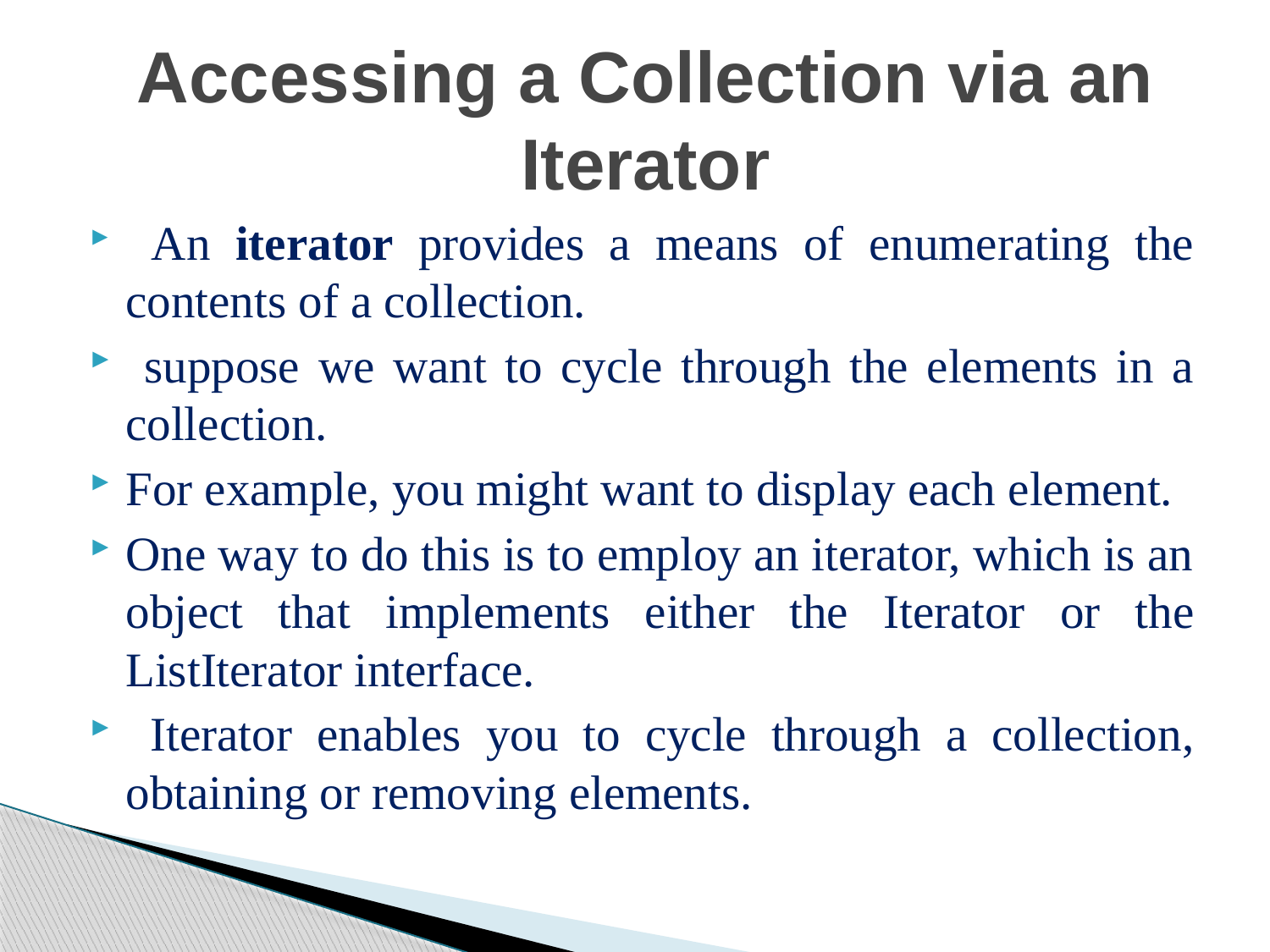

# Accessing a Collection via an Iterator
 An iterator provides a means of enumerating the contents of a collection.
 suppose we want to cycle through the elements in a collection.
For example, you might want to display each element.
One way to do this is to employ an iterator, which is an object that implements either the Iterator or the ListIterator interface.
 Iterator enables you to cycle through a collection, obtaining or removing elements.